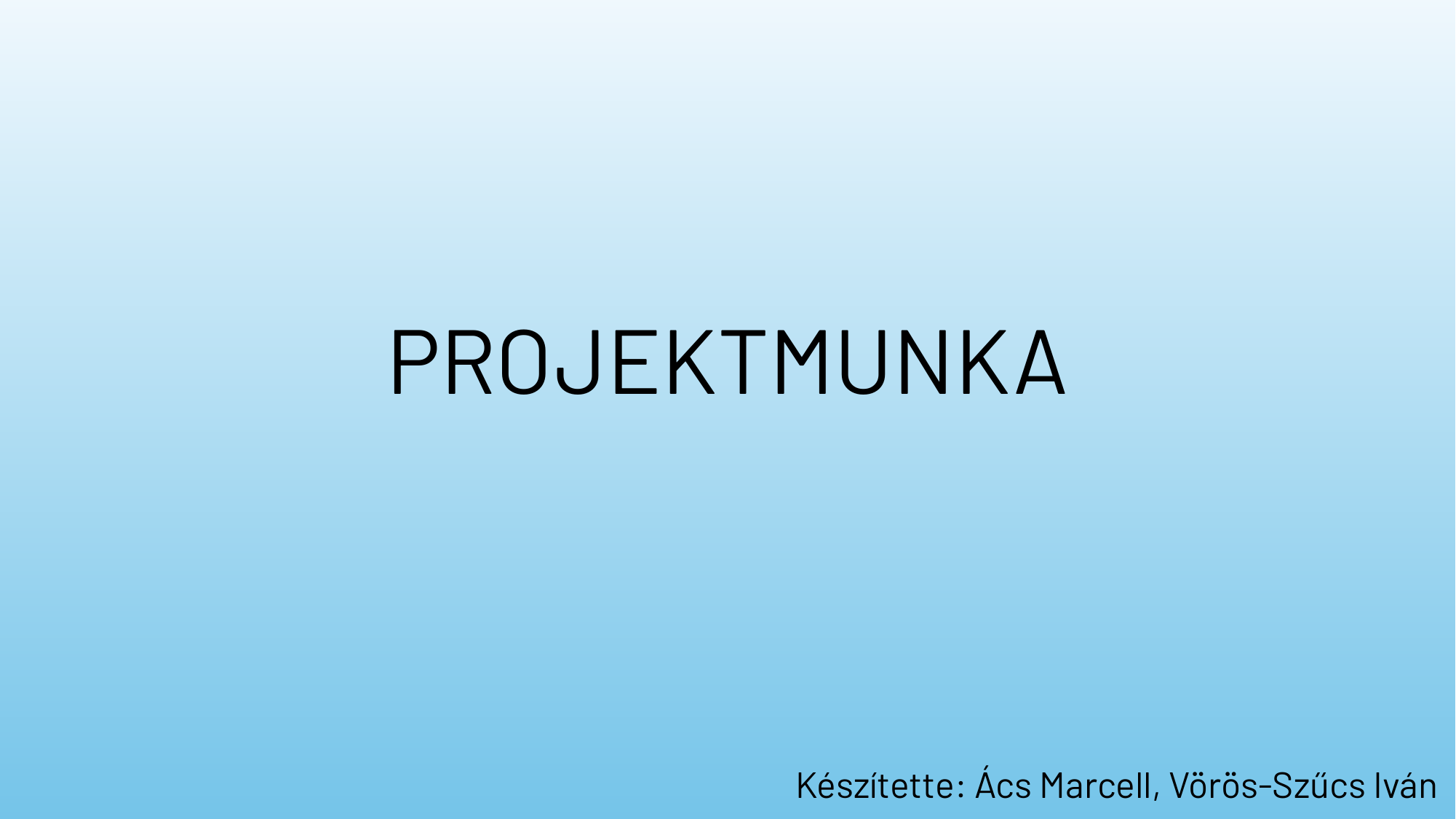

# PROJEKTMUNKA
Készítette: Ács Marcell, Vörös-Szűcs Iván